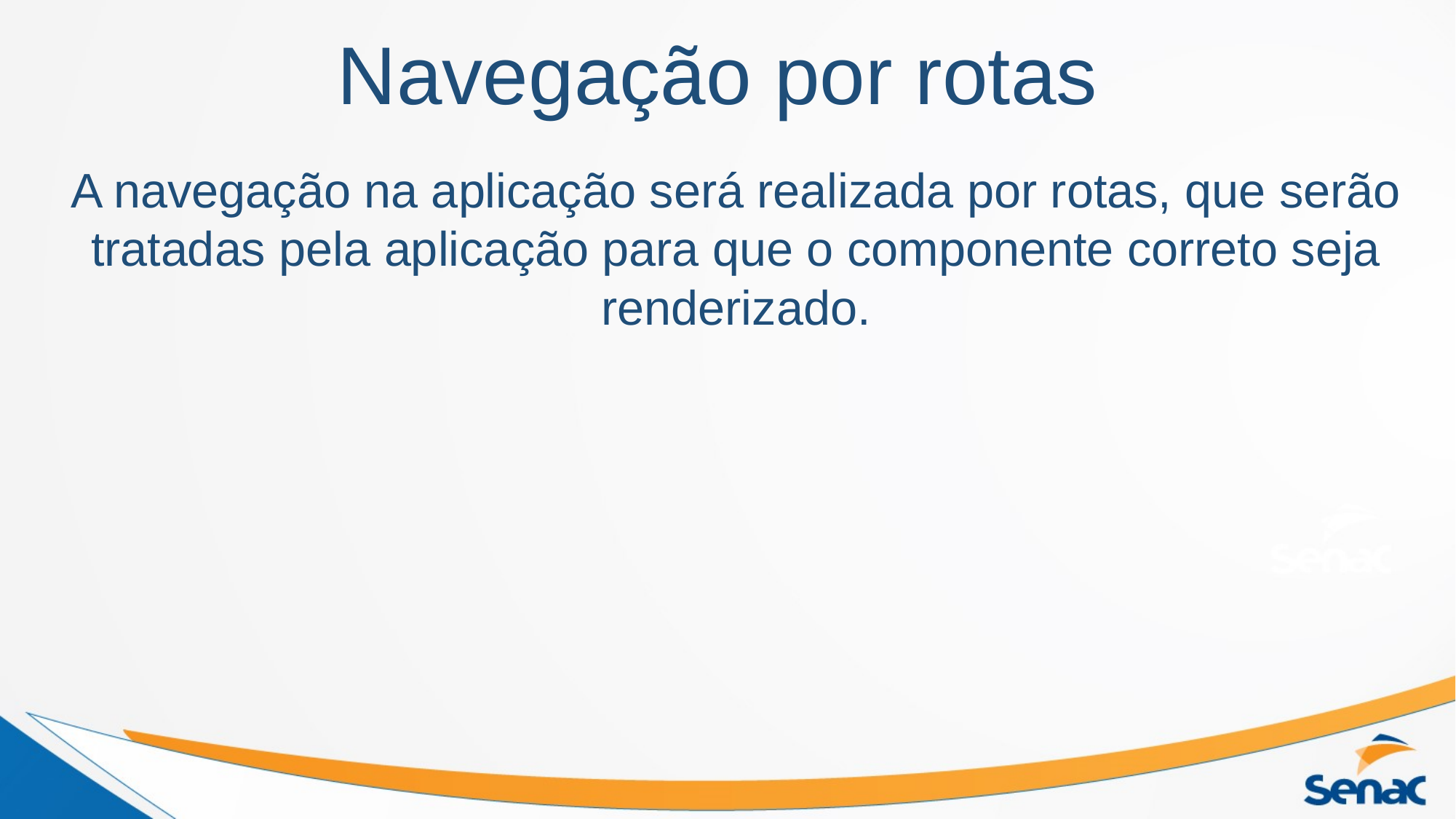

Navegação por rotas
A navegação na aplicação será realizada por rotas, que serão tratadas pela aplicação para que o componente correto seja renderizado.